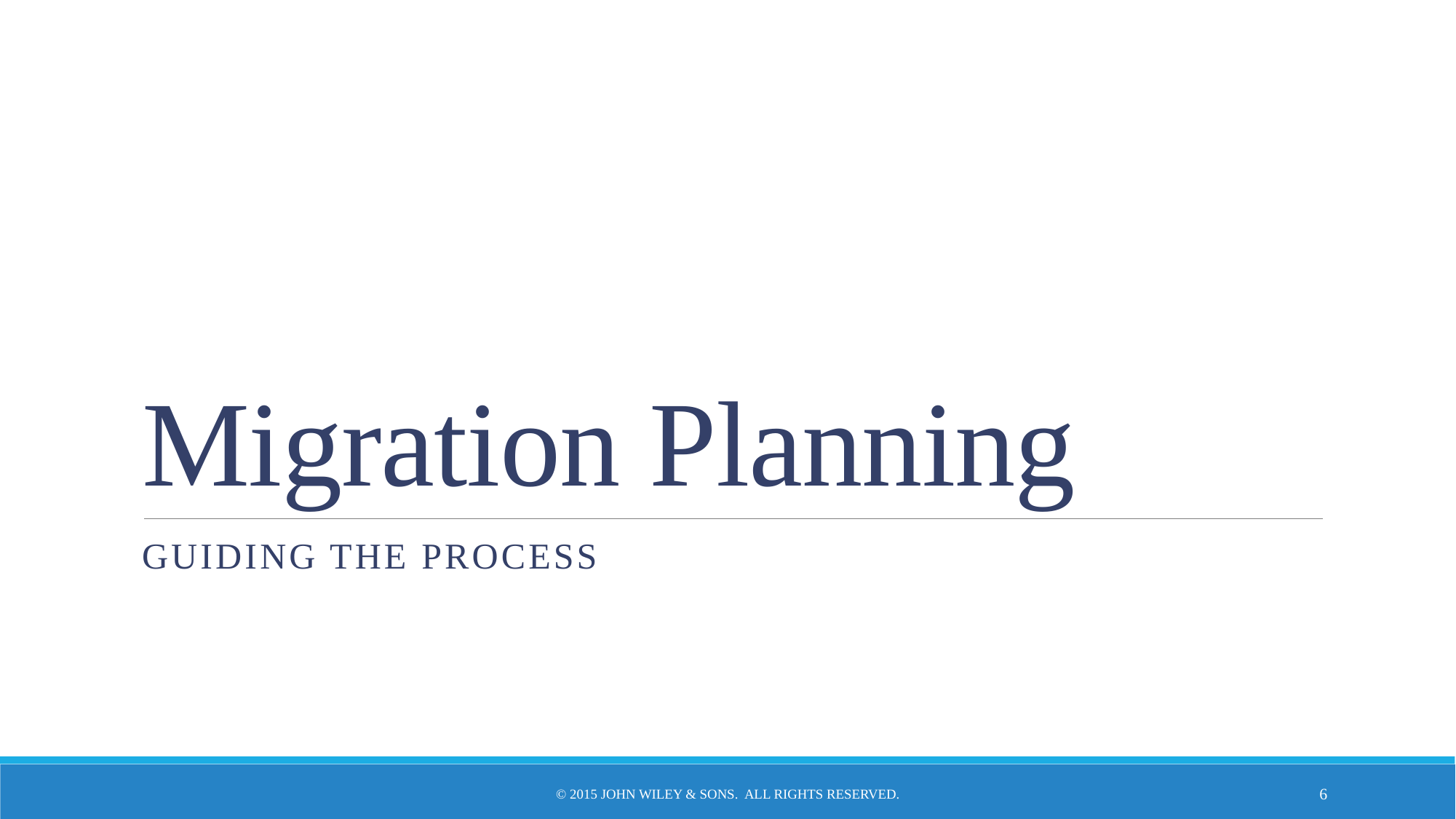

# Migration Planning
Guiding the process
© 2015 John Wiley & Sons.  All Rights Reserved.
6